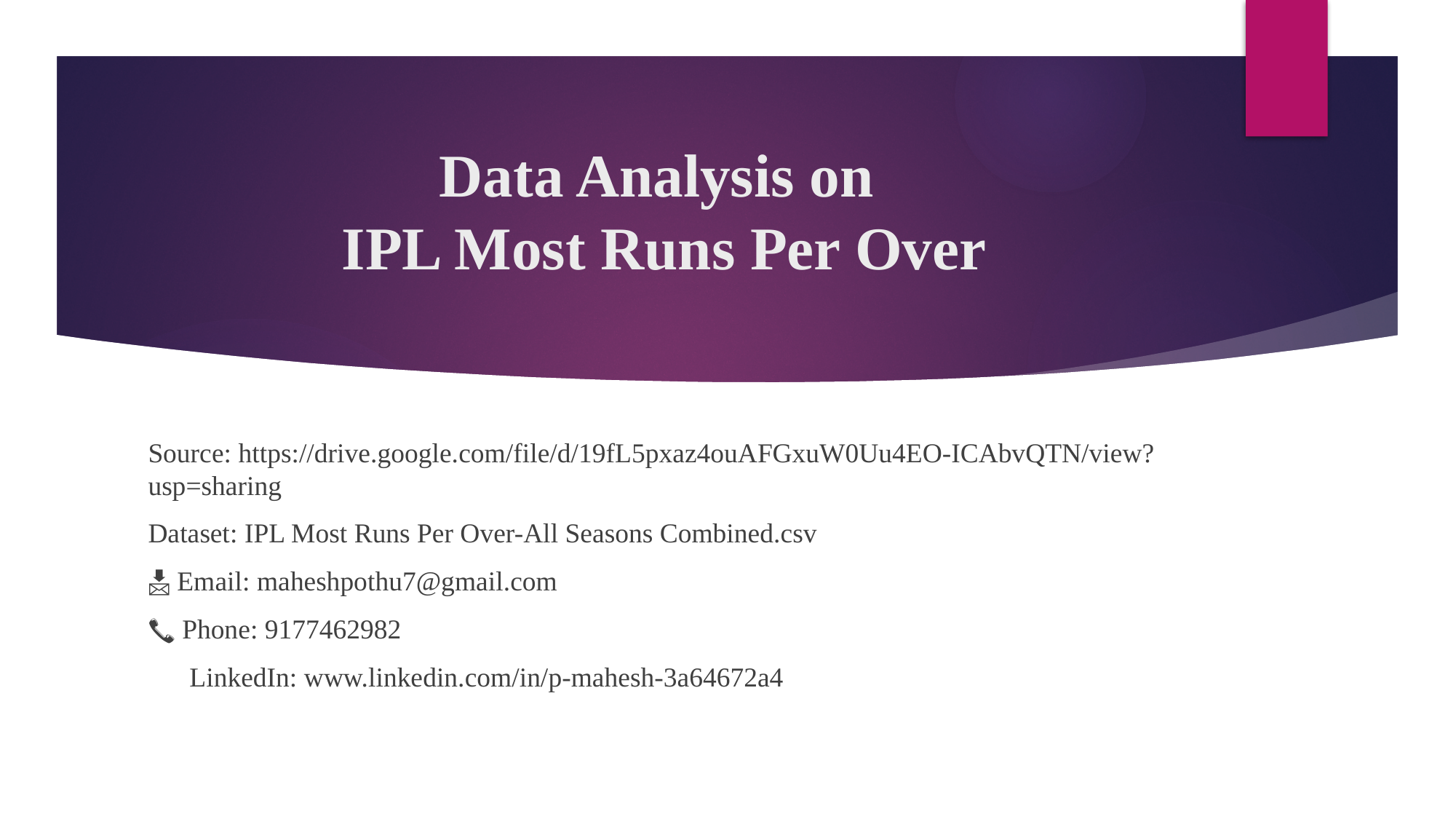

# Data Analysis on IPL Most Runs Per Over
Source: https://drive.google.com/file/d/19fL5pxaz4ouAFGxuW0Uu4EO-ICAbvQTN/view?usp=sharing
Dataset: IPL Most Runs Per Over-All Seasons Combined.csv
📩 Email: maheshpothu7@gmail.com
📞 Phone: 9177462982
      LinkedIn: www.linkedin.com/in/p-mahesh-3a64672a4